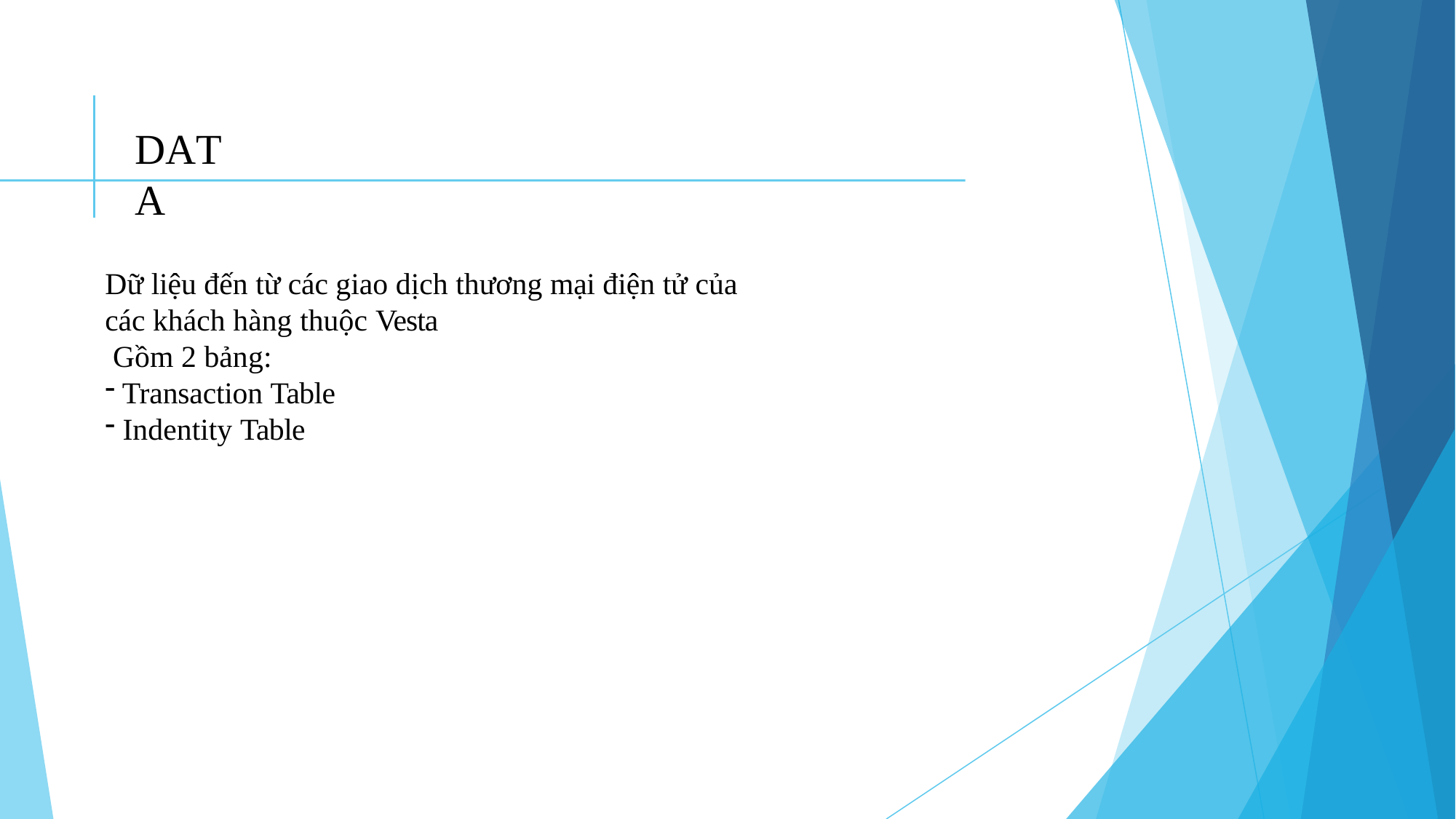

# DATA
Dữ liệu đến từ các giao dịch thương mại điện tử của
các khách hàng thuộc Vesta  Gồm 2 bảng:
Transaction Table
Indentity Table